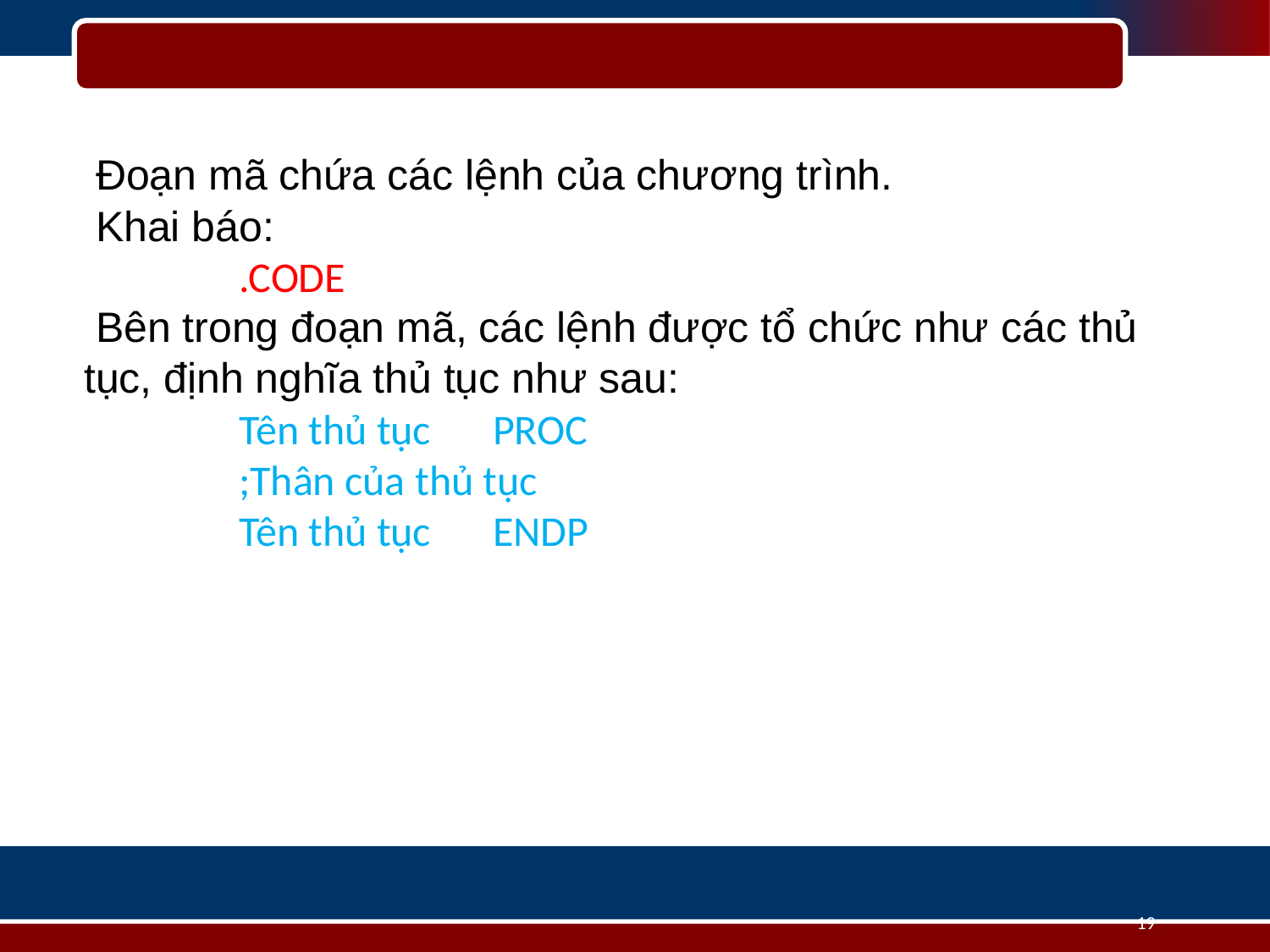

Đoạn mã chứa các lệnh của chương trình.
 Khai báo:
	.CODE
 Bên trong đoạn mã, các lệnh được tổ chức như các thủ tục, định nghĩa thủ tục như sau:
	Tên thủ tục	PROC
	;Thân của thủ tục
	Tên thủ tục	ENDP
19